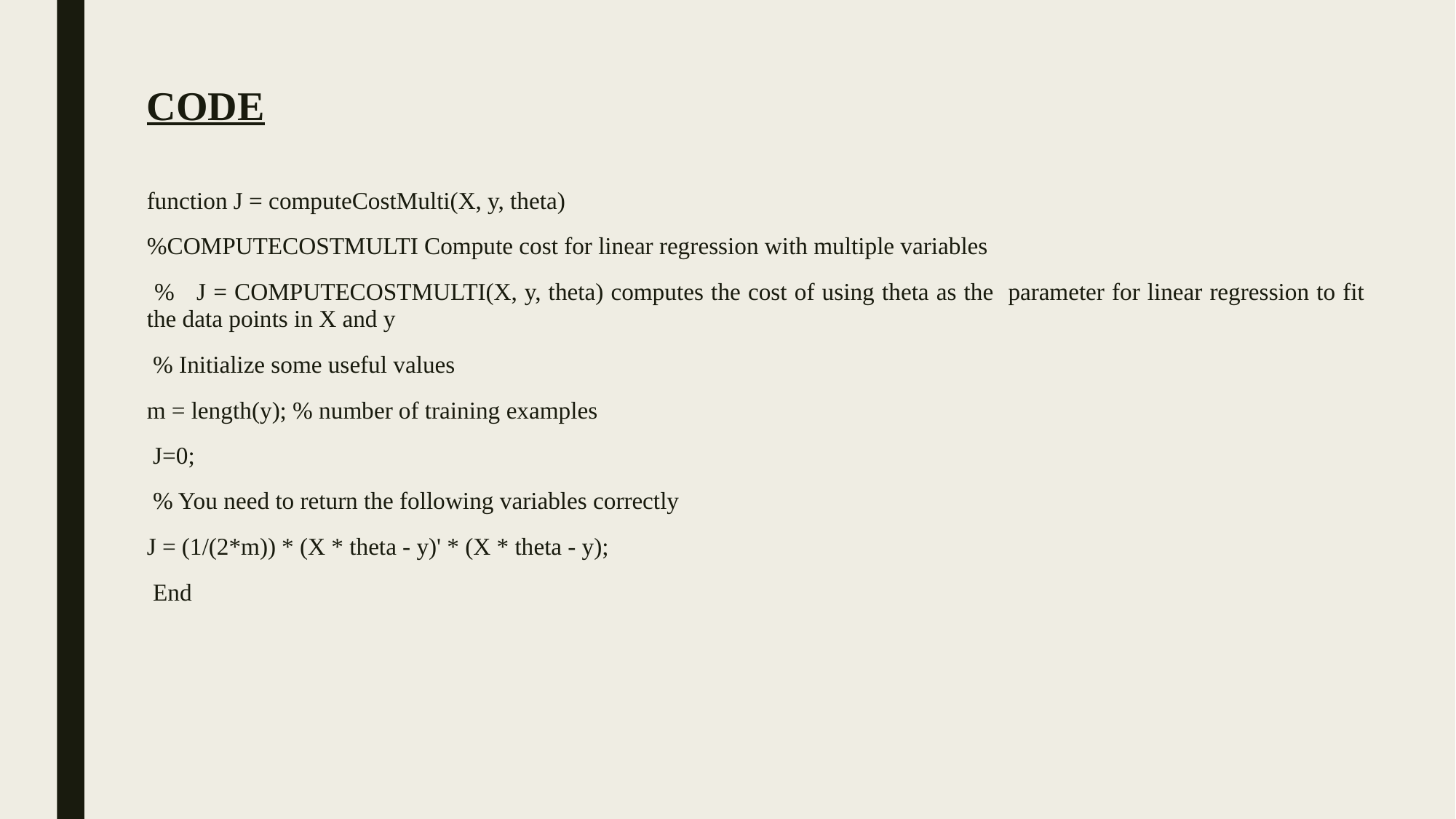

# CODE

function J = computeCostMulti(X, y, theta)
%COMPUTECOSTMULTI Compute cost for linear regression with multiple variables
 %   J = COMPUTECOSTMULTI(X, y, theta) computes the cost of using theta as the  parameter for linear regression to fit the data points in X and y
 % Initialize some useful values
m = length(y); % number of training examples
 J=0;
 % You need to return the following variables correctly
J = (1/(2*m)) * (X * theta - y)' * (X * theta - y);
 End